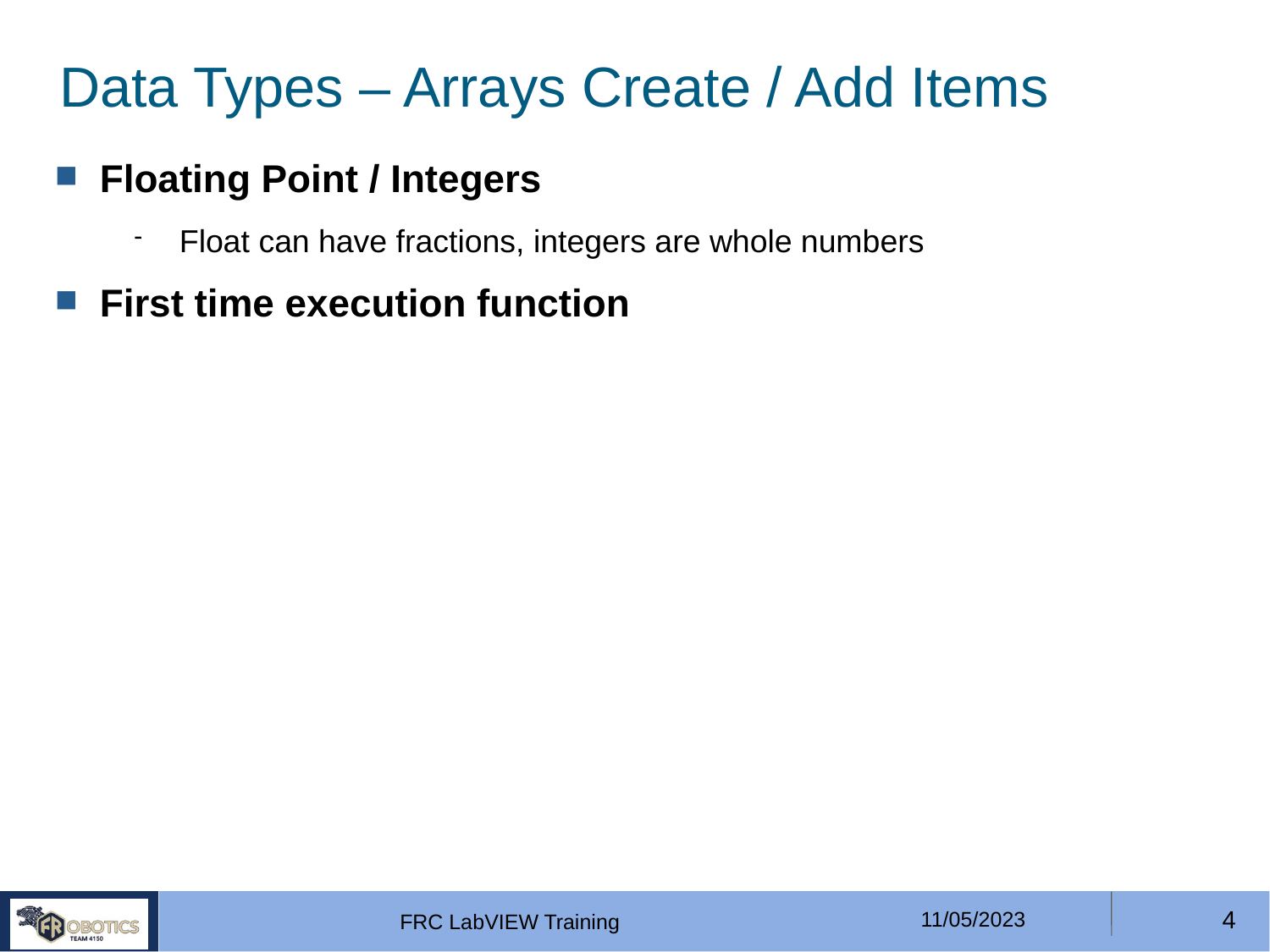

# Data Types – Arrays Create / Add Items
Floating Point / Integers
Float can have fractions, integers are whole numbers
First time execution function
11/05/2023
4
FRC LabVIEW Training